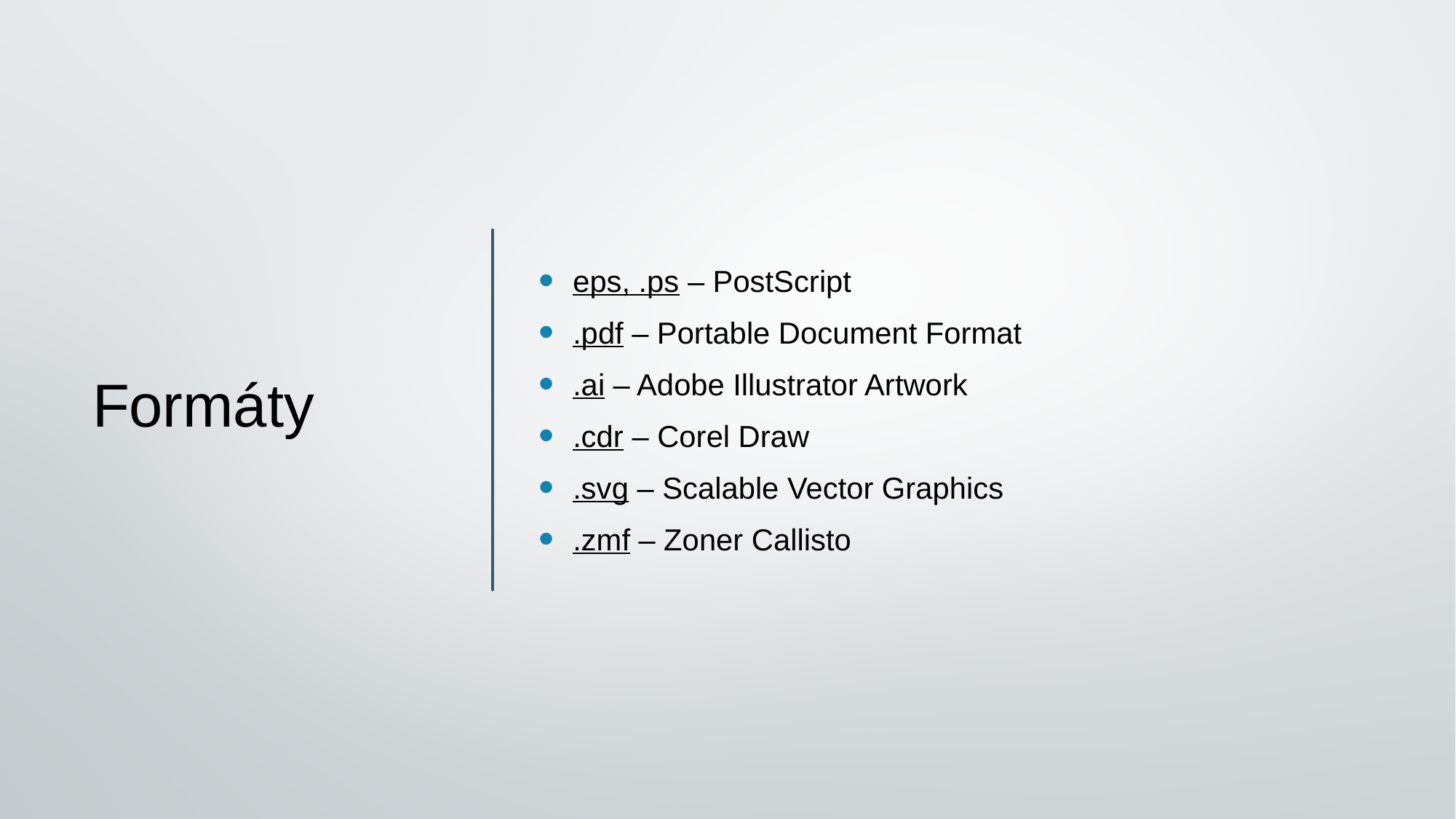

# Formáty
eps, .ps – PostScript
.pdf – Portable Document Format
.ai – Adobe Illustrator Artwork
.cdr – Corel Draw
.svg – Scalable Vector Graphics
.zmf – Zoner Callisto